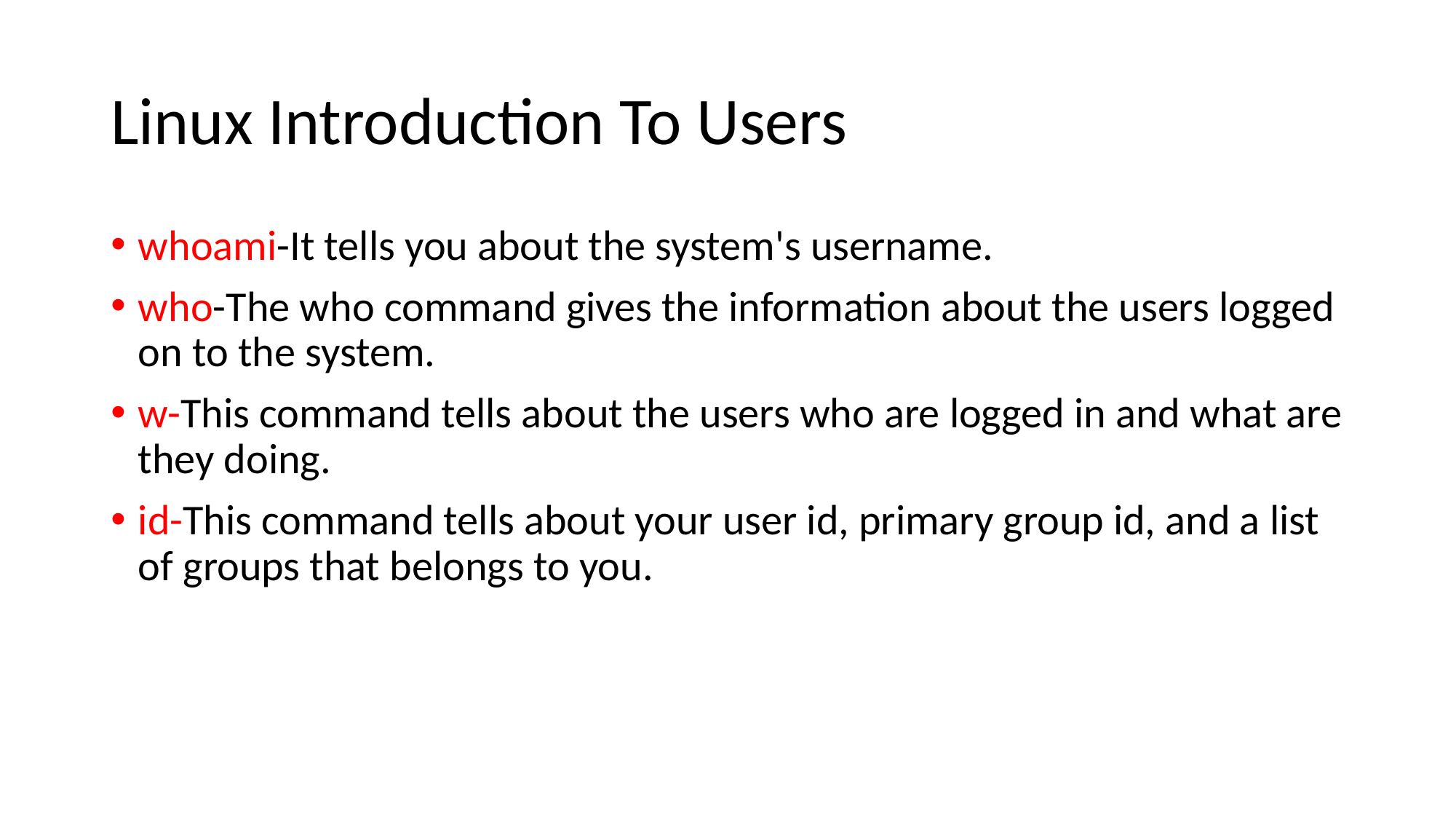

# Linux Introduction To Users
whoami-It tells you about the system's username.
who-The who command gives the information about the users logged on to the system.
w-This command tells about the users who are logged in and what are they doing.
id-This command tells about your user id, primary group id, and a list of groups that belongs to you.